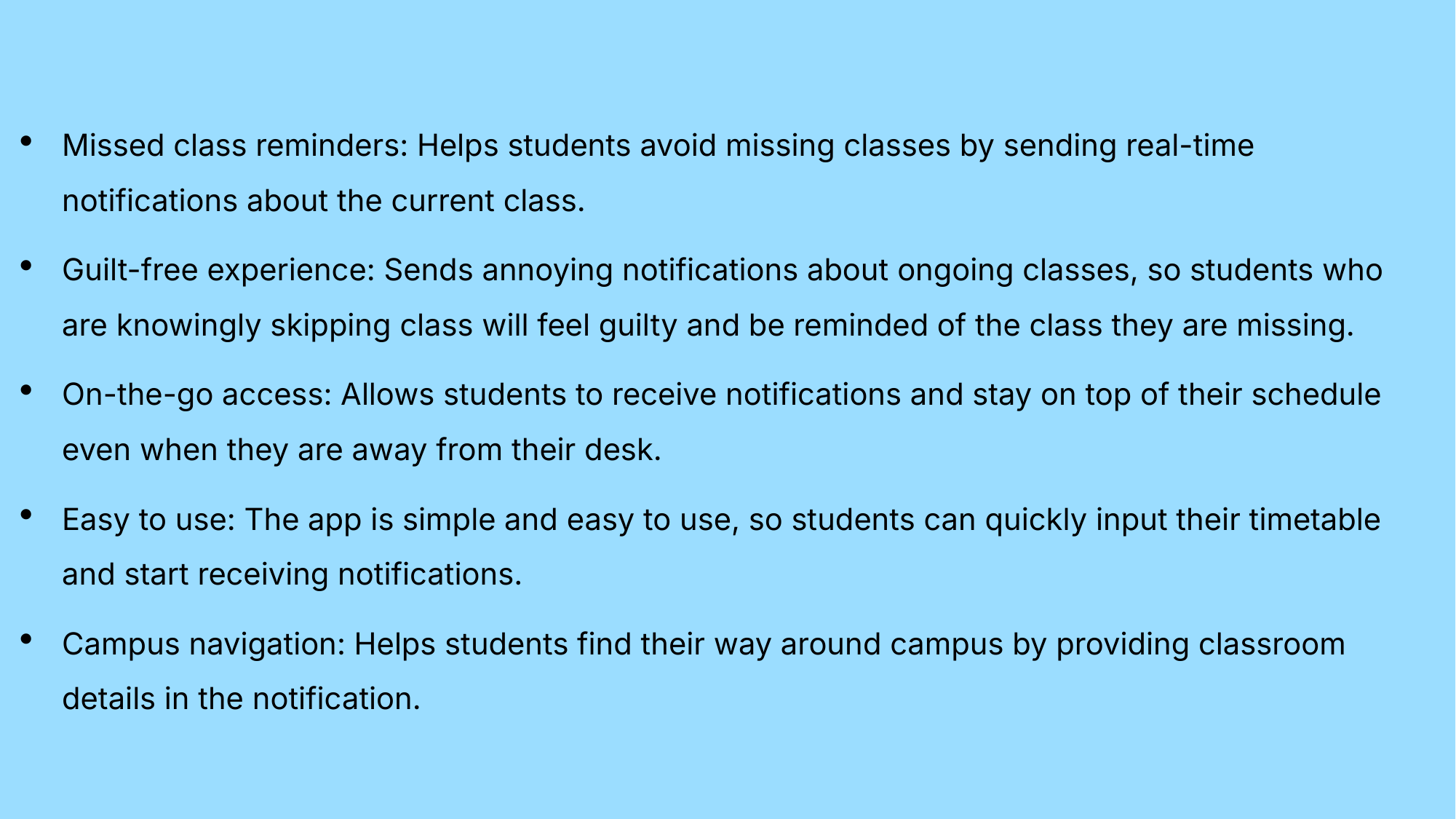

Missed class reminders: Helps students avoid missing classes by sending real-time notifications about the current class.
Guilt-free experience: Sends annoying notifications about ongoing classes, so students who are knowingly skipping class will feel guilty and be reminded of the class they are missing.
On-the-go access: Allows students to receive notifications and stay on top of their schedule even when they are away from their desk.
Easy to use: The app is simple and easy to use, so students can quickly input their timetable and start receiving notifications.
Campus navigation: Helps students find their way around campus by providing classroom details in the notification.